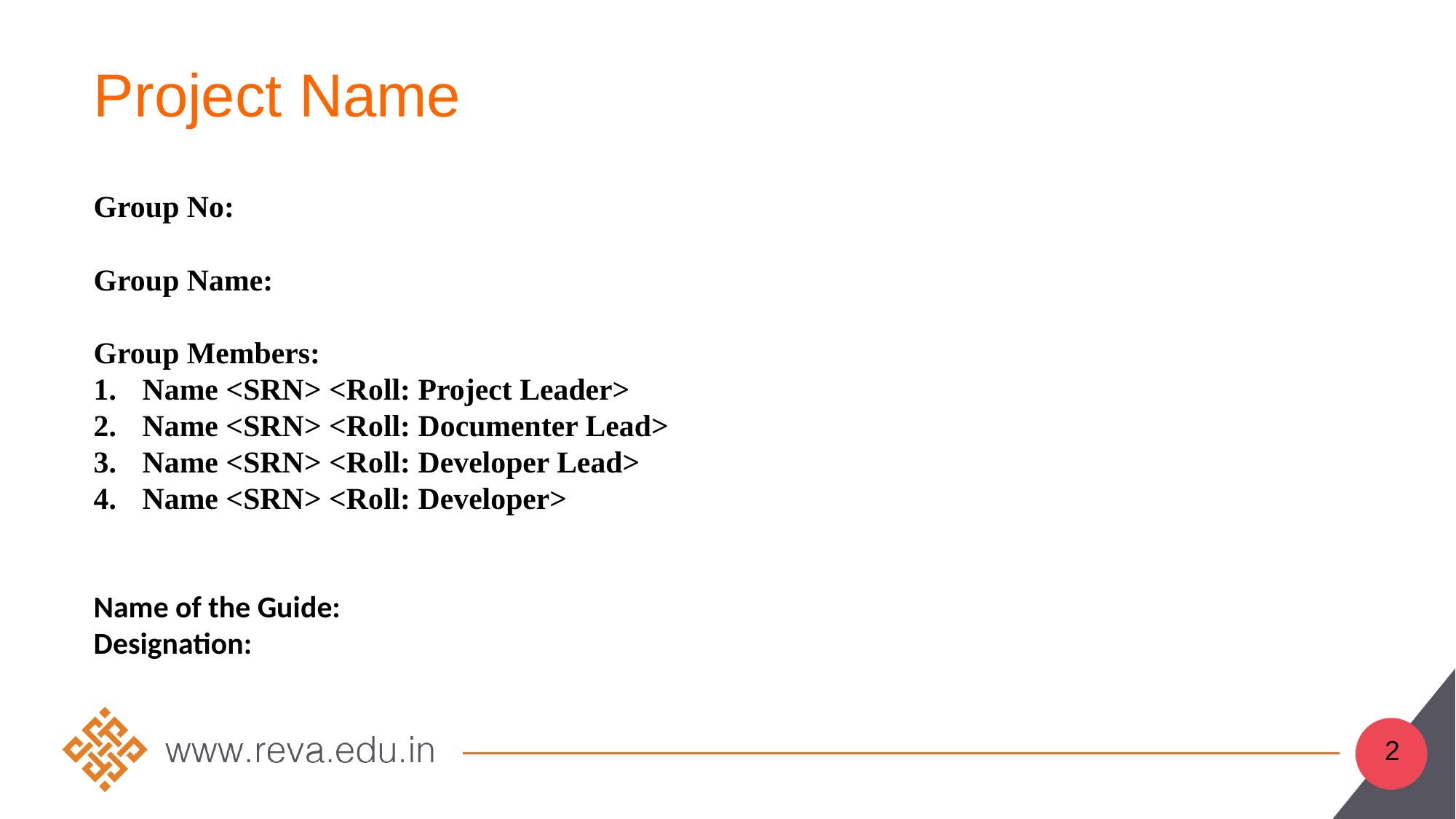

# Project Name
Group No:

Group Name:

Group Members:
 Name <SRN> <Roll: Project Leader>
 Name <SRN> <Roll: Documenter Lead>
 Name <SRN> <Roll: Developer Lead>
 Name <SRN> <Roll: Developer>
Name of the Guide:
Designation:
2